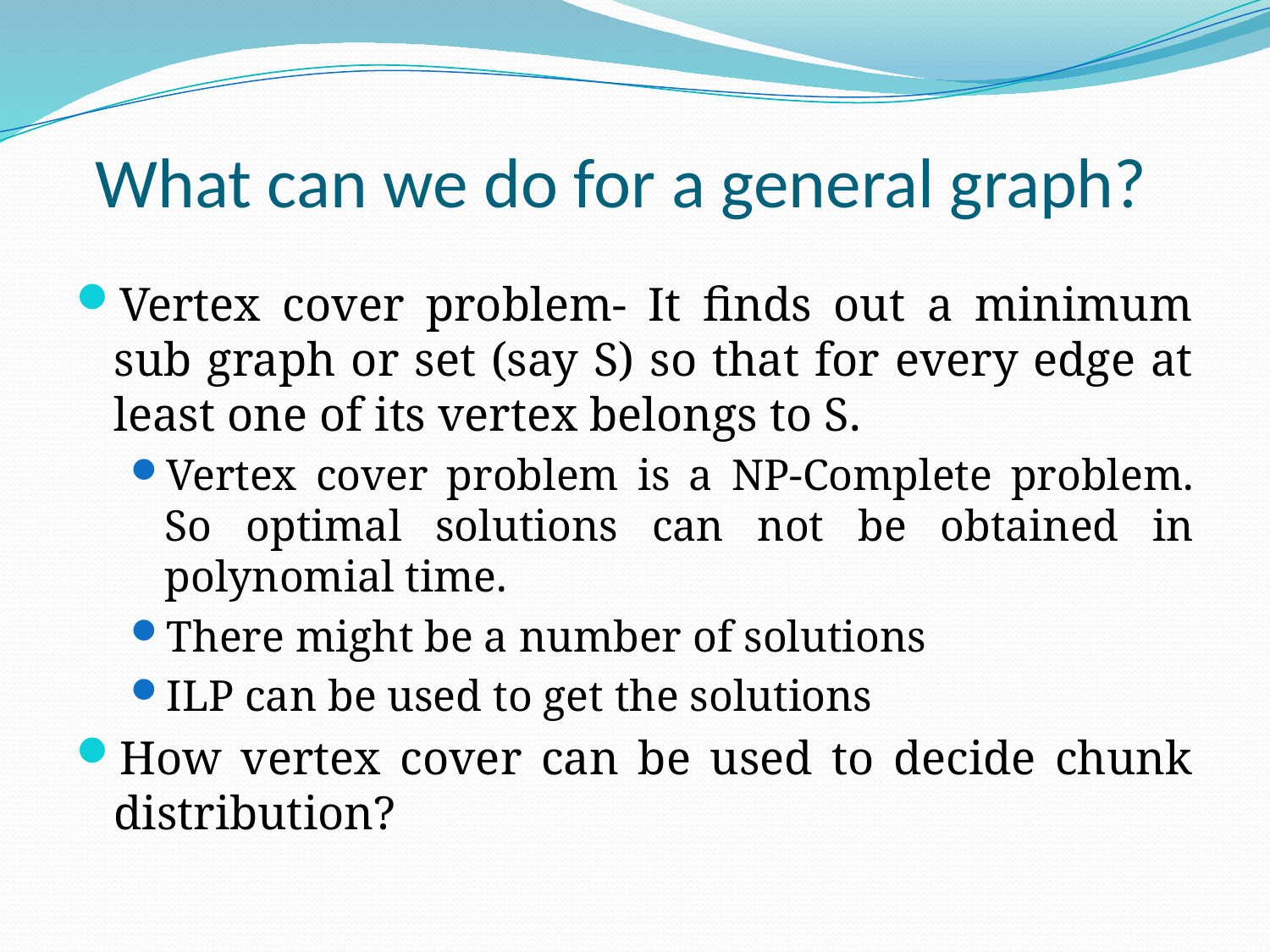

# What can we do for a general graph?
Vertex cover problem- It finds out a minimum sub graph or set (say S) so that for every edge at least one of its vertex belongs to S.
Vertex cover problem is a NP-Complete problem. So optimal solutions can not be obtained in polynomial time.
There might be a number of solutions
ILP can be used to get the solutions
How vertex cover can be used to decide chunk distribution?